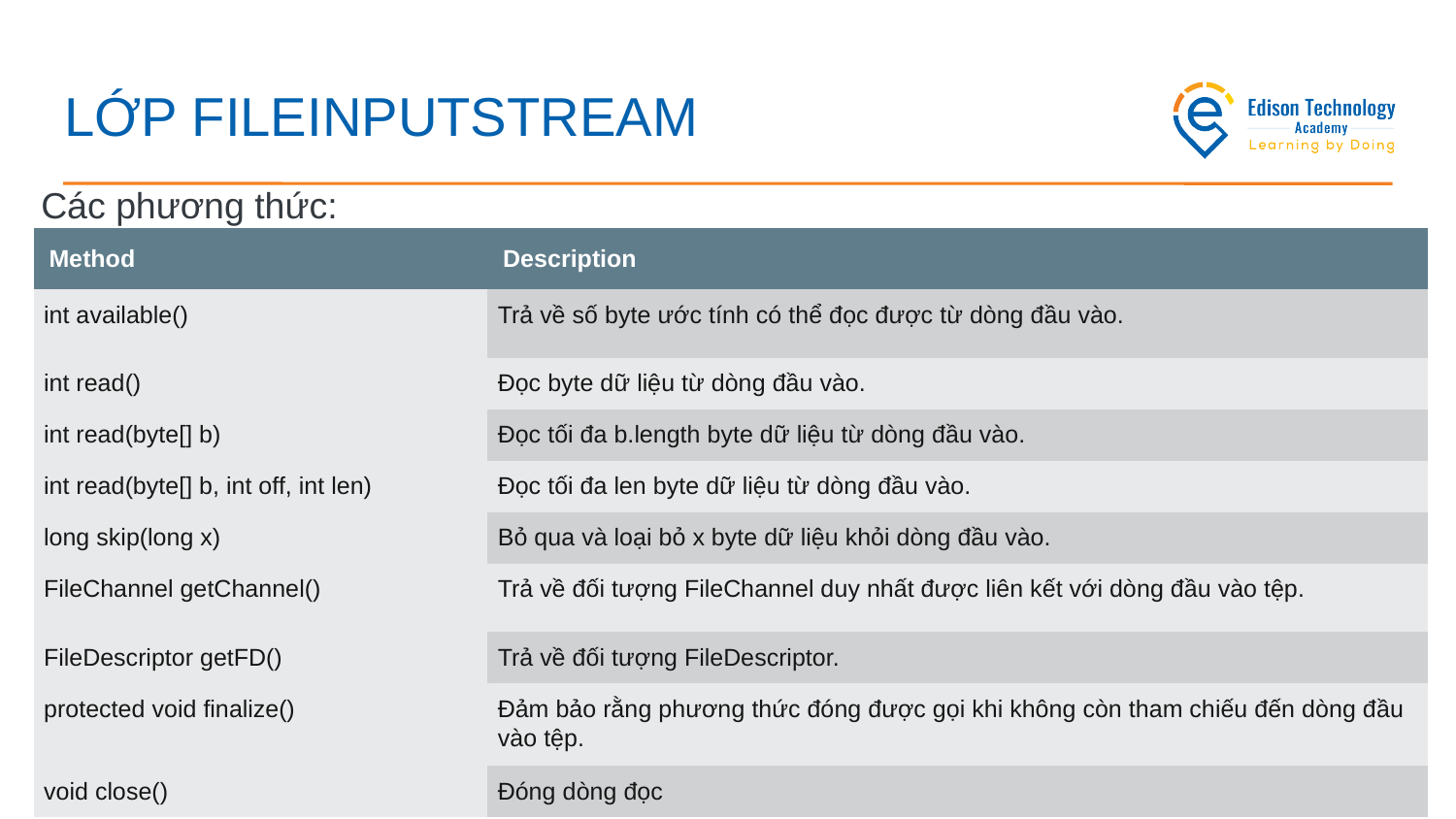

# LỚP FILEINPUTSTREAM
Các phương thức:
| Method | Description |
| --- | --- |
| int available() | Trả về số byte ước tính có thể đọc được từ dòng đầu vào. |
| int read() | Đọc byte dữ liệu từ dòng đầu vào. |
| int read(byte[] b) | Đọc tối đa b.length byte dữ liệu từ dòng đầu vào. |
| int read(byte[] b, int off, int len) | Đọc tối đa len byte dữ liệu từ dòng đầu vào. |
| long skip(long x) | Bỏ qua và loại bỏ x byte dữ liệu khỏi dòng đầu vào. |
| FileChannel getChannel() | Trả về đối tượng FileChannel duy nhất được liên kết với dòng đầu vào tệp. |
| FileDescriptor getFD() | Trả về đối tượng FileDescriptor. |
| protected void finalize() | Đảm bảo rằng phương thức đóng được gọi khi không còn tham chiếu đến dòng đầu vào tệp. |
| void close() | Đóng dòng đọc |